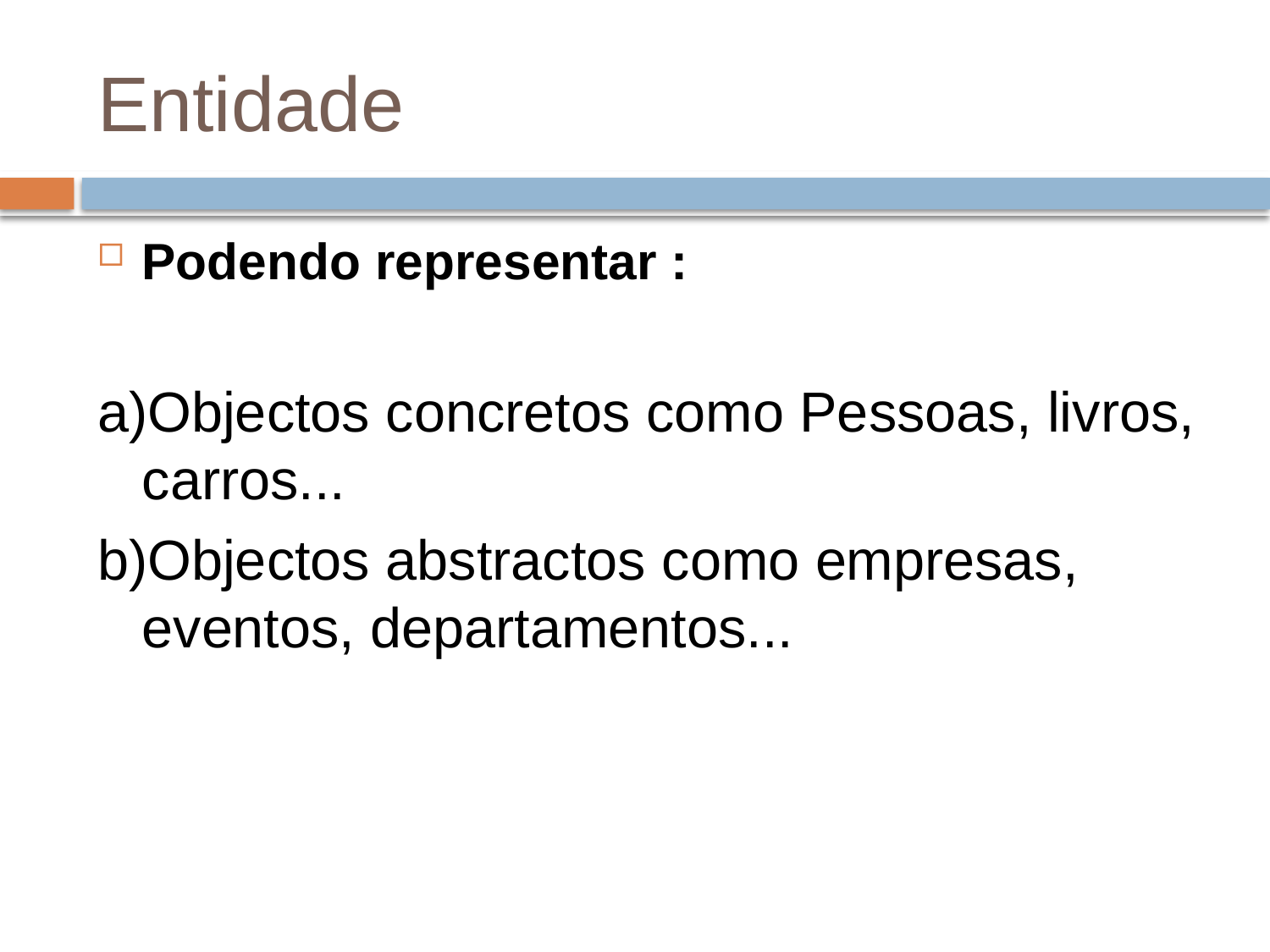

# Entidade
Podendo representar :

a)Objectos concretos como Pessoas, livros, carros...
b)Objectos abstractos como empresas, eventos, departamentos...